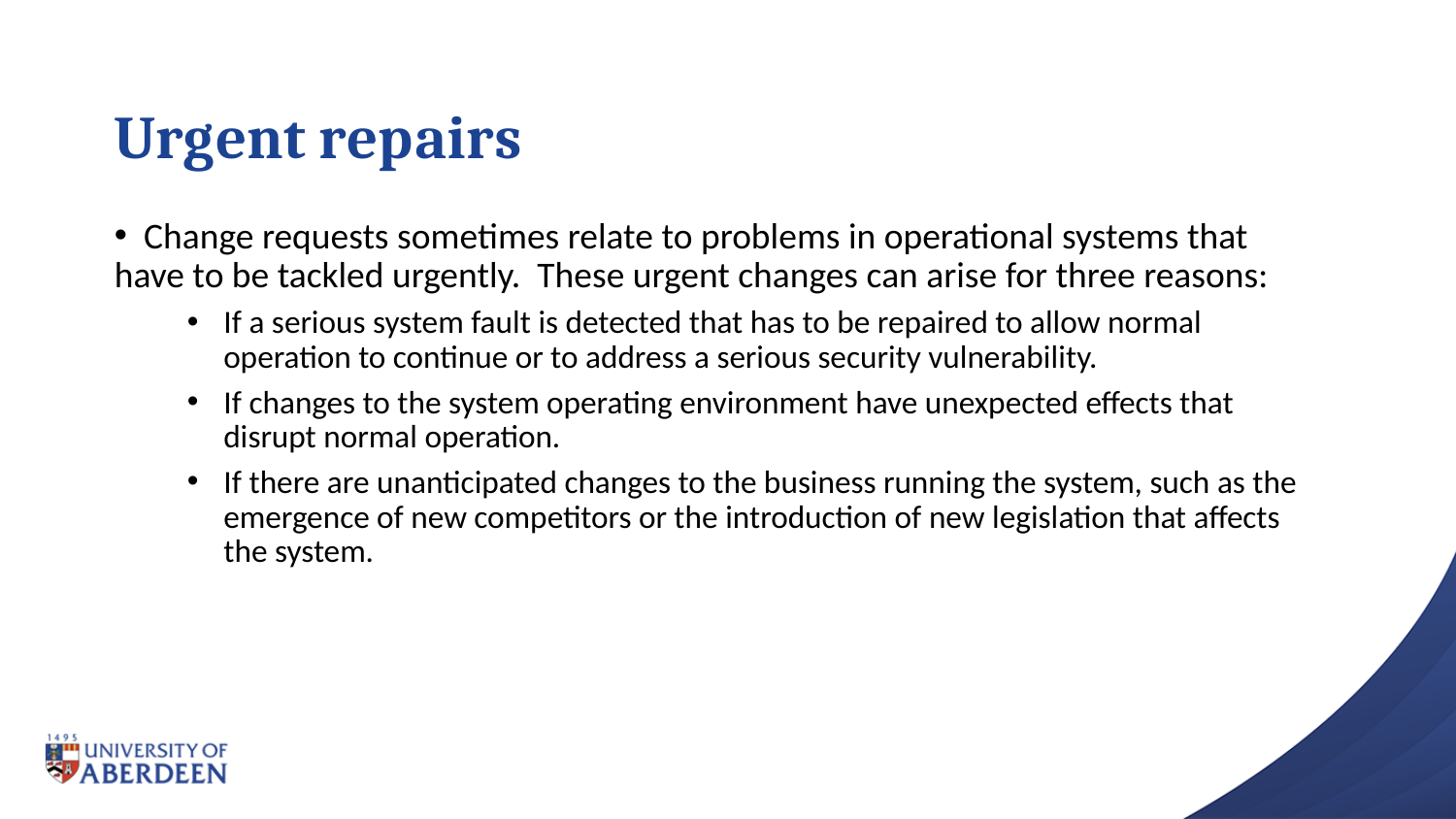

# Urgent repairs
  Change requests sometimes relate to problems in operational systems that have to be tackled urgently.  These urgent changes can arise for three reasons:
If a serious system fault is detected that has to be repaired to allow normal operation to continue or to address a serious security vulnerability.
If changes to the system operating environment have unexpected effects that disrupt normal operation.
If there are unanticipated changes to the business running the system, such as the emergence of new competitors or the introduction of new legislation that affects the system.